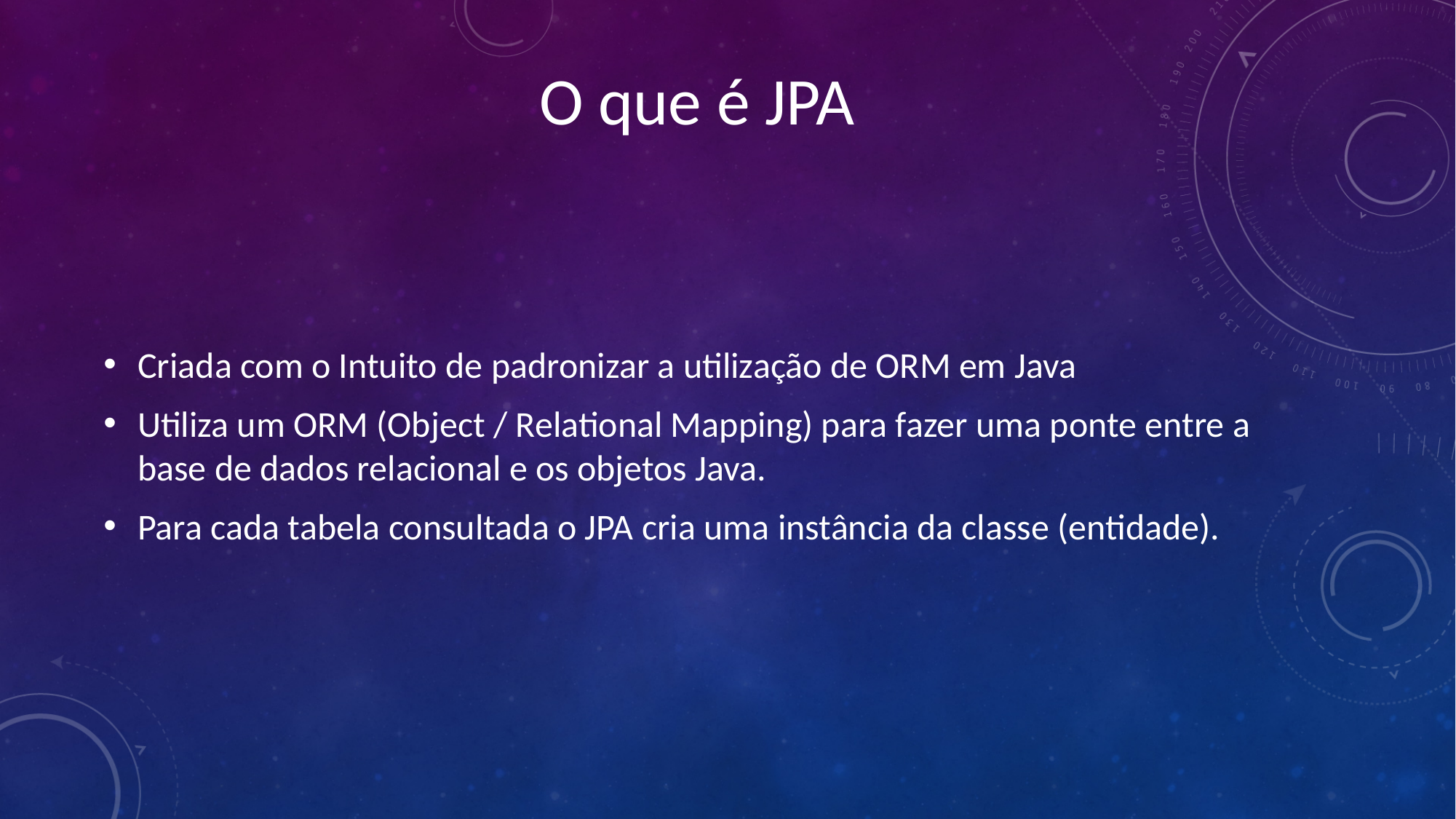

O que é JPA
Criada com o Intuito de padronizar a utilização de ORM em Java
Utiliza um ORM (Object / Relational Mapping) para fazer uma ponte entre a base de dados relacional e os objetos Java.
Para cada tabela consultada o JPA cria uma instância da classe (entidade).